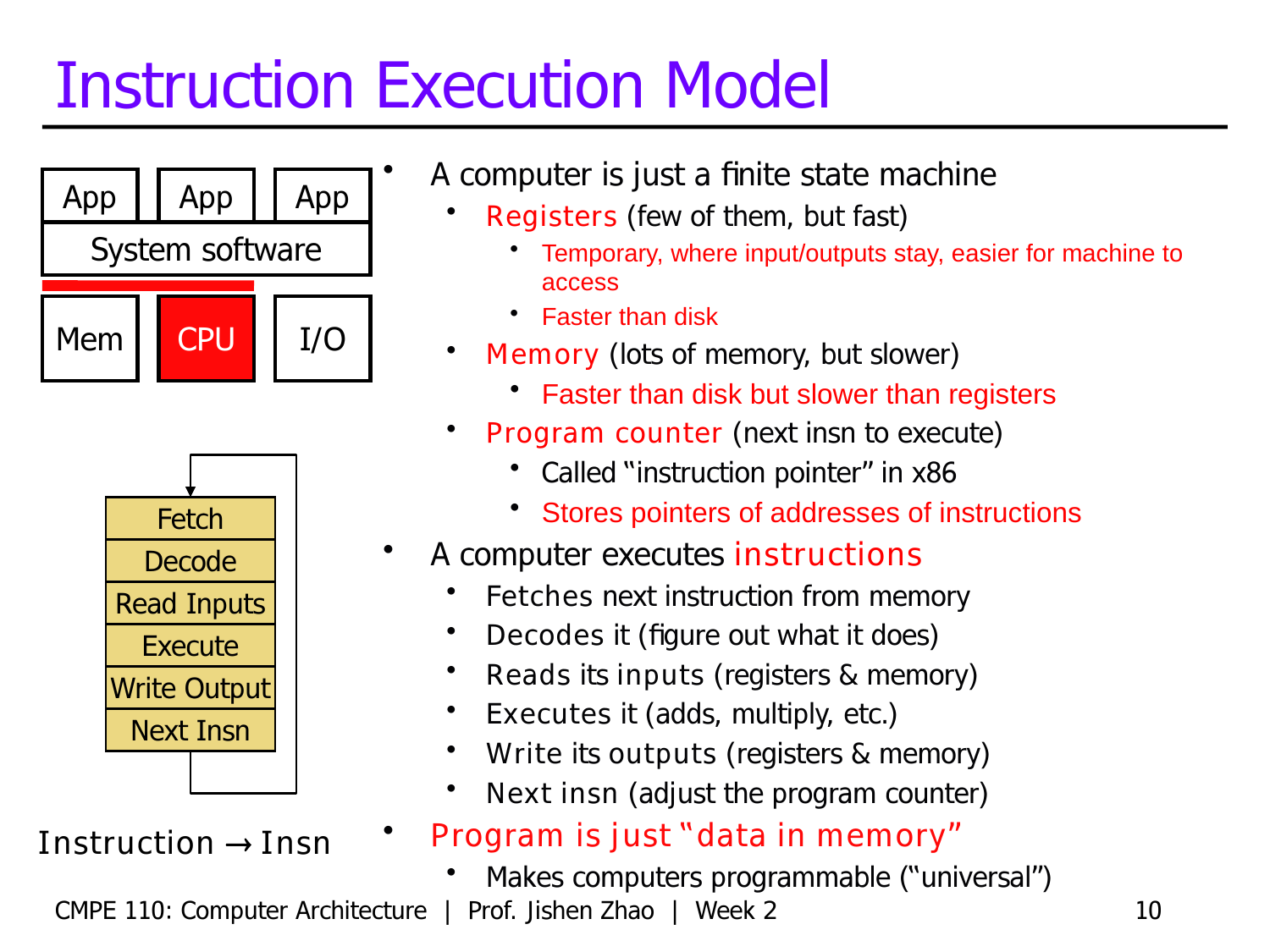

# Instruction Execution Model
A computer is just a finite state machine
Registers (few of them, but fast)
Temporary, where input/outputs stay, easier for machine to access
Faster than disk
Memory (lots of memory, but slower)
Faster than disk but slower than registers
Program counter (next insn to execute)
Called “instruction pointer” in x86
Stores pointers of addresses of instructions
A computer executes instructions
Fetches next instruction from memory
Decodes it (figure out what it does)
Reads its inputs (registers & memory)
Executes it (adds, multiply, etc.)
Write its outputs (registers & memory)
Next insn (adjust the program counter)
Program is just “data in memory”
Makes computers programmable (“universal”)
App
App
App
System software

Mem
CPU
I/O

Fetch
Decode
Read Inputs
Execute
Write Output
Next Insn
Instruction → Insn
CMPE 110: Computer Architecture  |  Prof. Jishen Zhao  |  Week 2
10